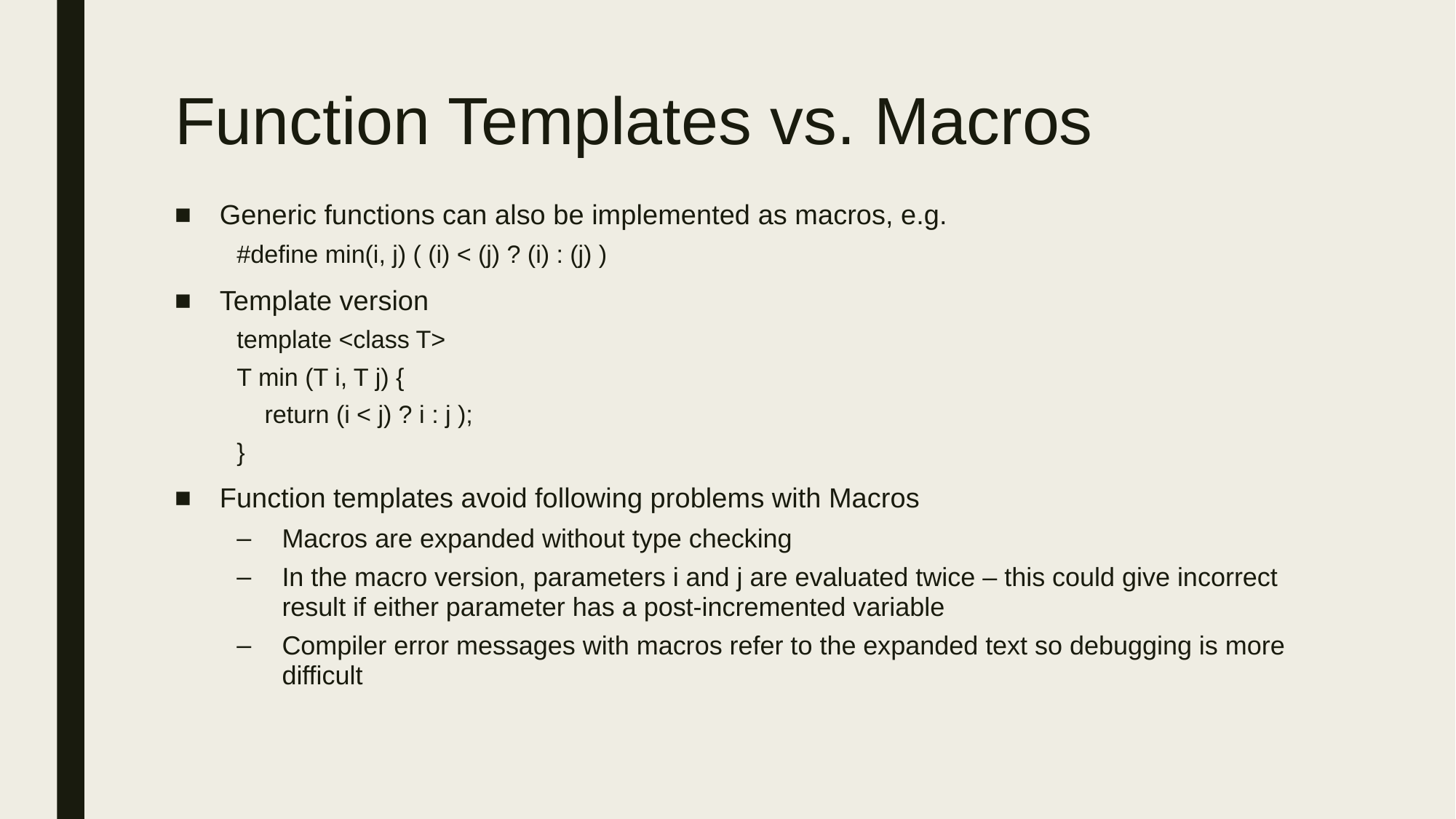

# Function Templates vs. Macros
Generic functions can also be implemented as macros, e.g.
#define min(i, j) ( (i) < (j) ? (i) : (j) )
Template version
template <class T>
T min (T i, T j) {
    return (i < j) ? i : j );
}
Function templates avoid following problems with Macros
Macros are expanded without type checking
In the macro version, parameters i and j are evaluated twice – this could give incorrect result if either parameter has a post-incremented variable
Compiler error messages with macros refer to the expanded text so debugging is more difficult